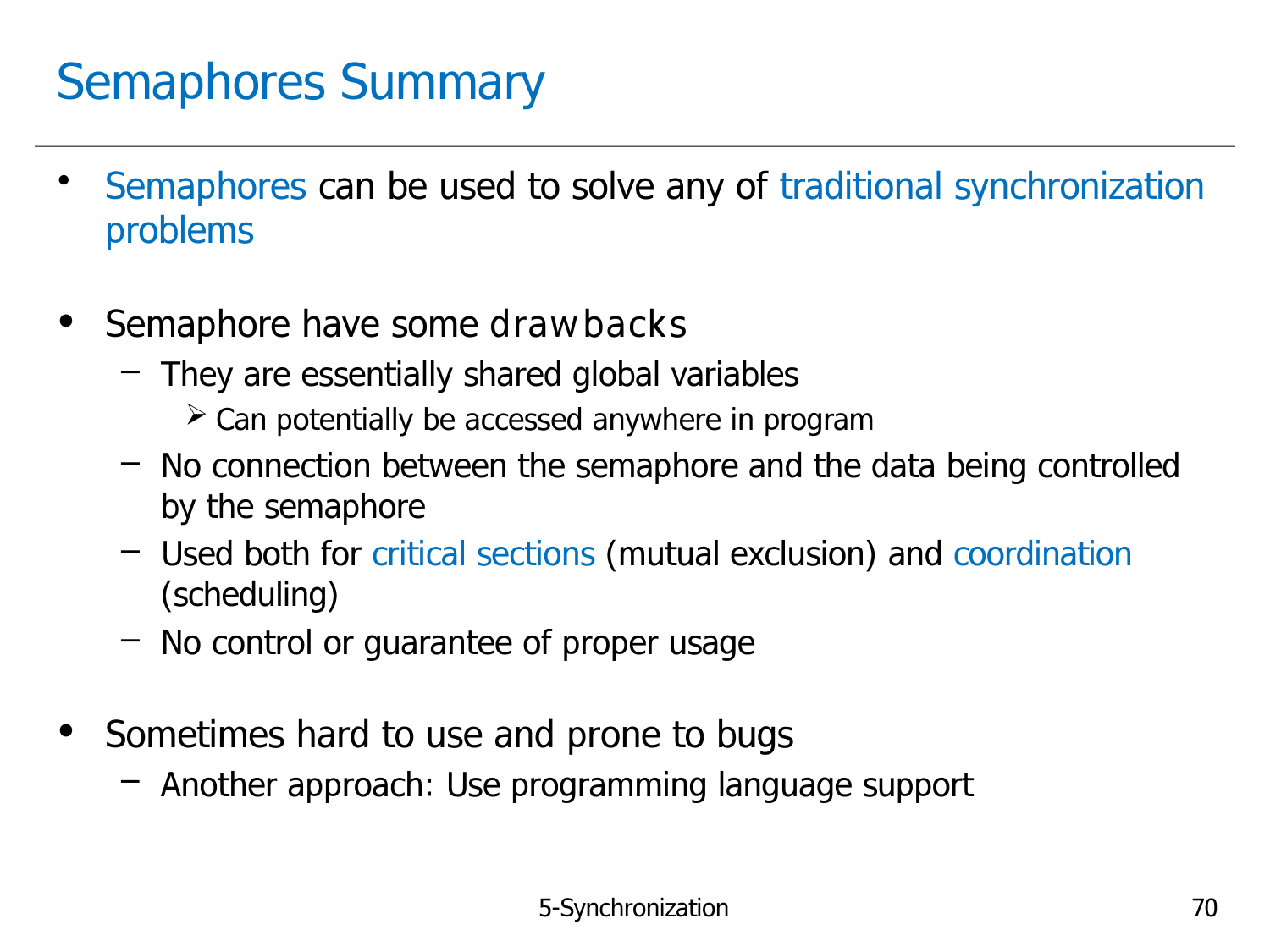

# Semaphores Summary
Semaphores can be used to solve any of traditional synchronization problems

Semaphore have some drawbacks
They are essentially shared global variables
Can potentially be accessed anywhere in program
No connection between the semaphore and the data being controlled by the semaphore
Used both for critical sections (mutual exclusion) and coordination (scheduling)
No control or guarantee of proper usage

Sometimes hard to use and prone to bugs
Another approach: Use programming language support
5-Synchronization
70